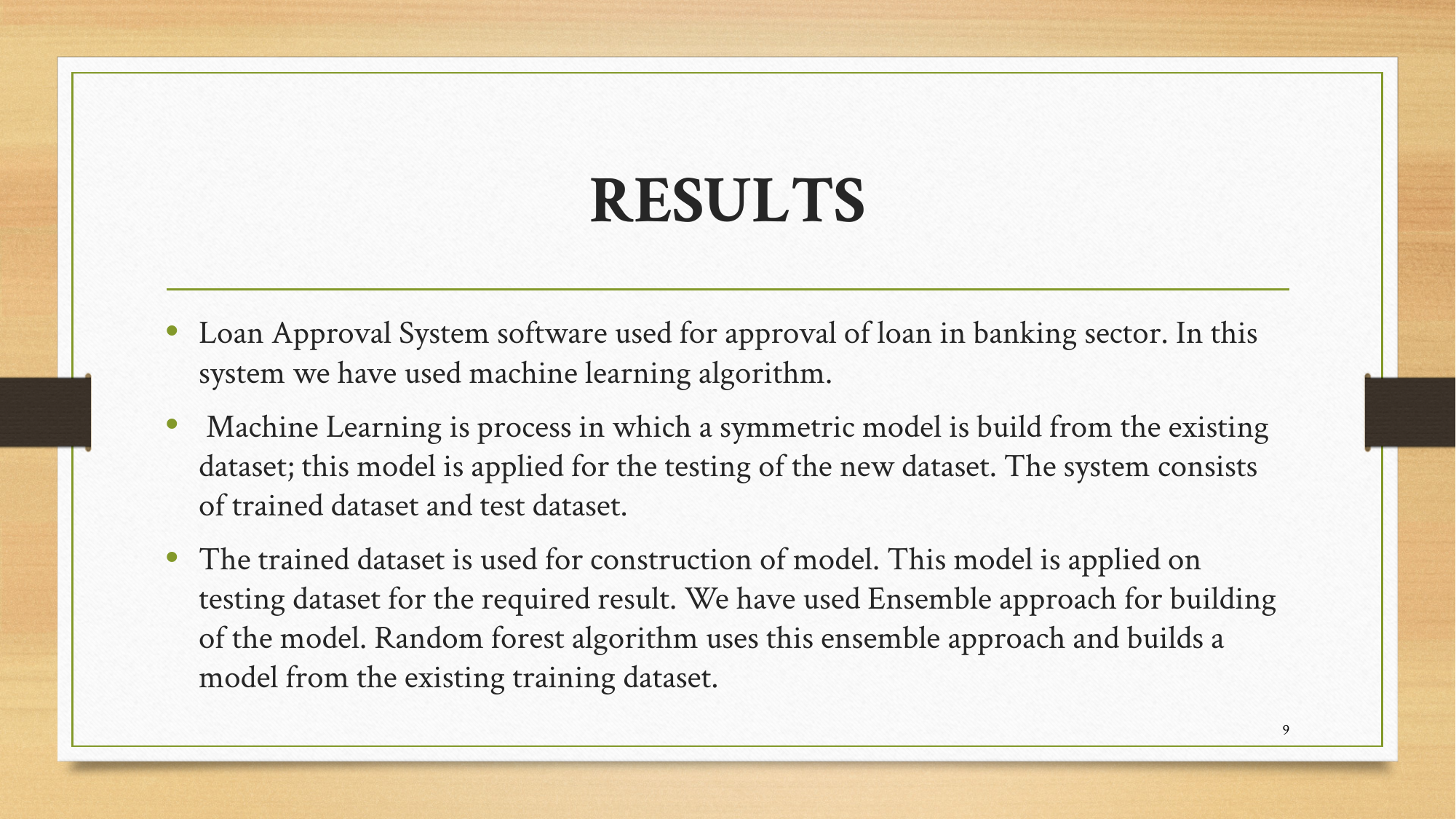

# RESULTS
Loan Approval System software used for approval of loan in banking sector. In this system we have used machine learning algorithm.
 Machine Learning is process in which a symmetric model is build from the existing dataset; this model is applied for the testing of the new dataset. The system consists of trained dataset and test dataset.
The trained dataset is used for construction of model. This model is applied on testing dataset for the required result. We have used Ensemble approach for building of the model. Random forest algorithm uses this ensemble approach and builds a model from the existing training dataset.
9